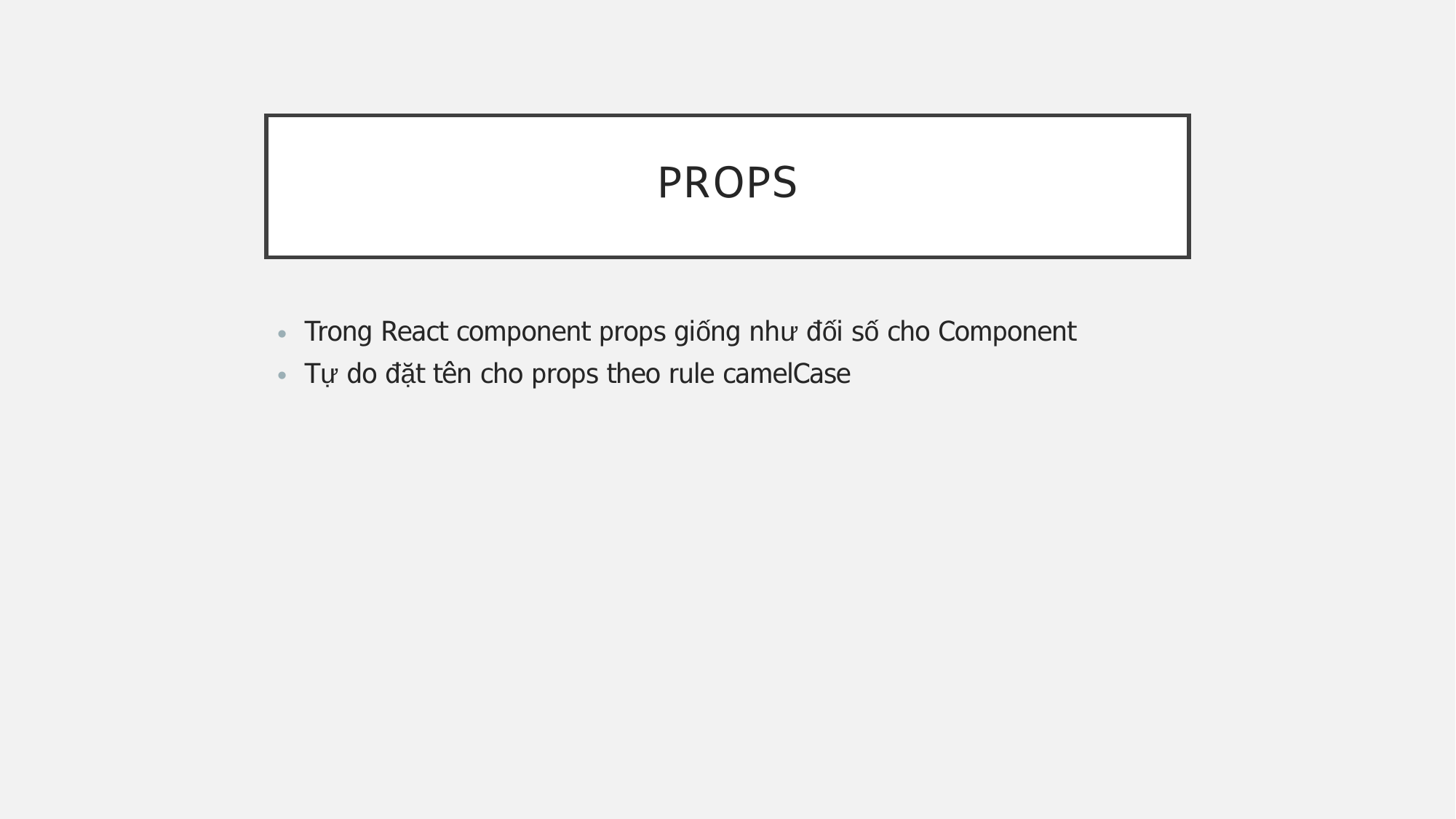

# props
Trong React component props giống như đối số cho Component
Tự do đặt tên cho props theo rule camelCase